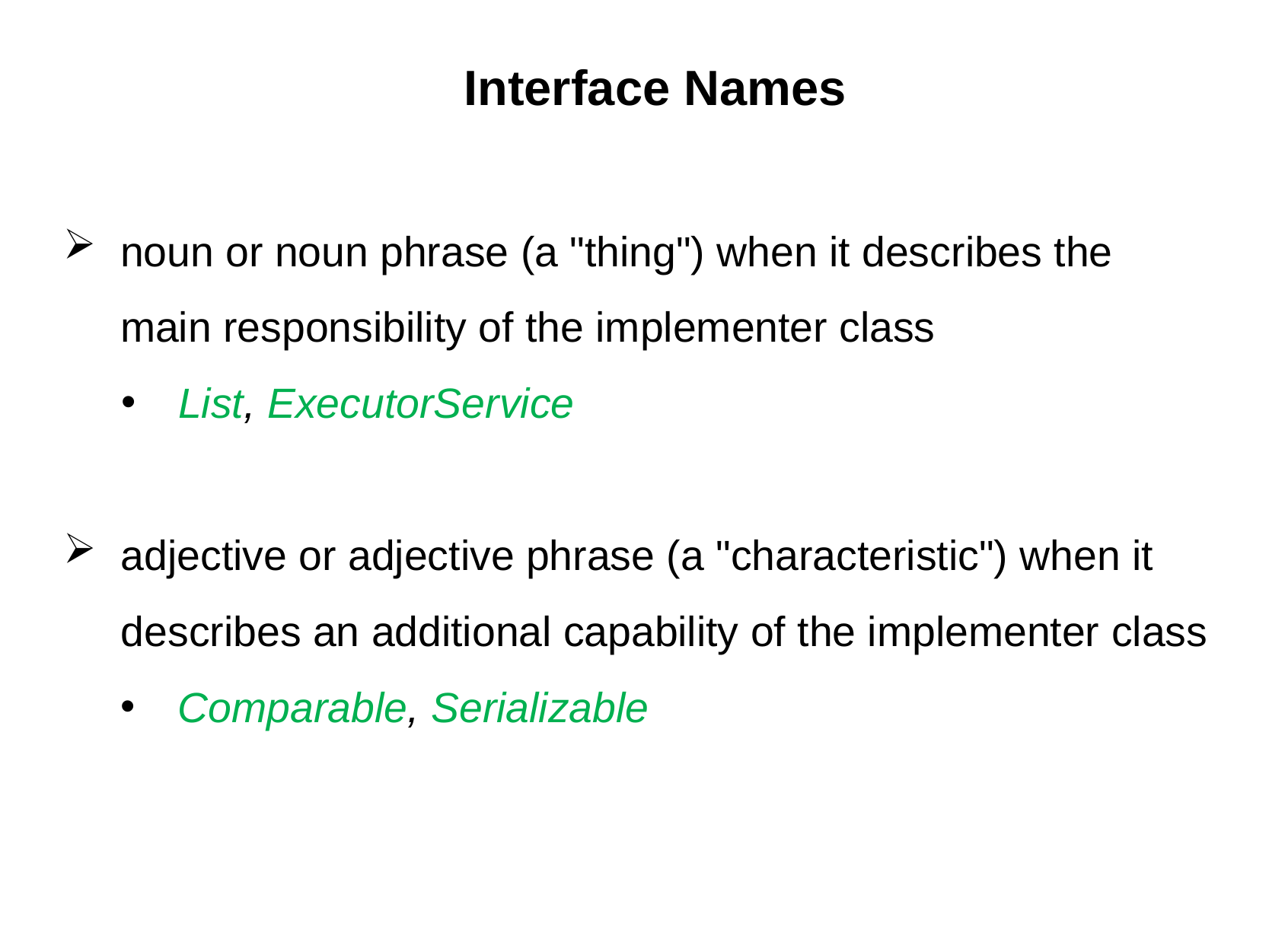

Interface Names
noun or noun phrase (a "thing") when it describes the main responsibility of the implementer class
List, ExecutorService

adjective or adjective phrase (a "characteristic") when it describes an additional capability of the implementer class
Comparable, Serializable